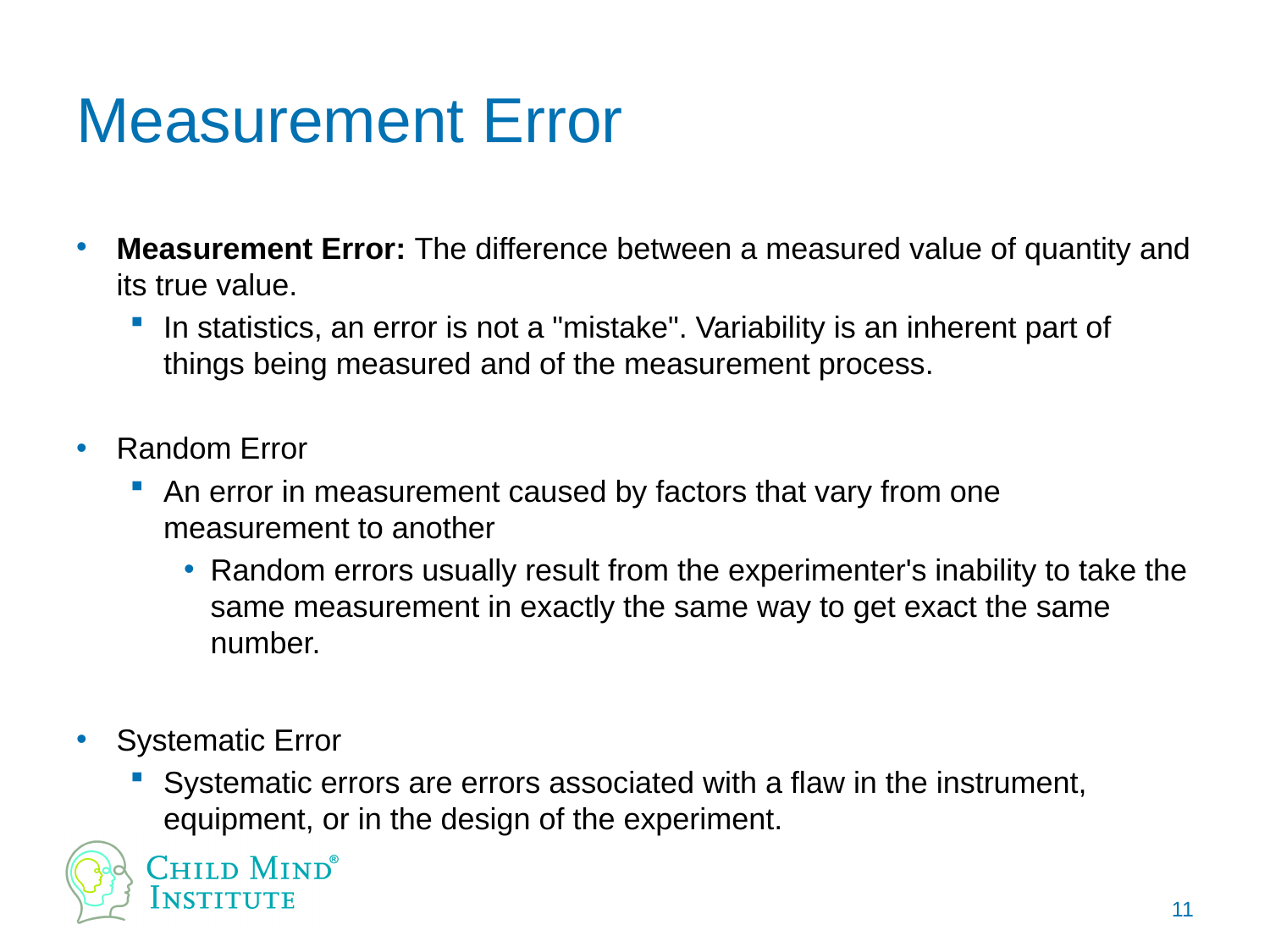

# Measurement Error
Measurement Error: The difference between a measured value of quantity and its true value.
In statistics, an error is not a "mistake". Variability is an inherent part of things being measured and of the measurement process.

Random Error
An error in measurement caused by factors that vary from one measurement to another
Random errors usually result from the experimenter's inability to take the same measurement in exactly the same way to get exact the same number.

Systematic Error
Systematic errors are errors associated with a flaw in the instrument, equipment, or in the design of the experiment.
11